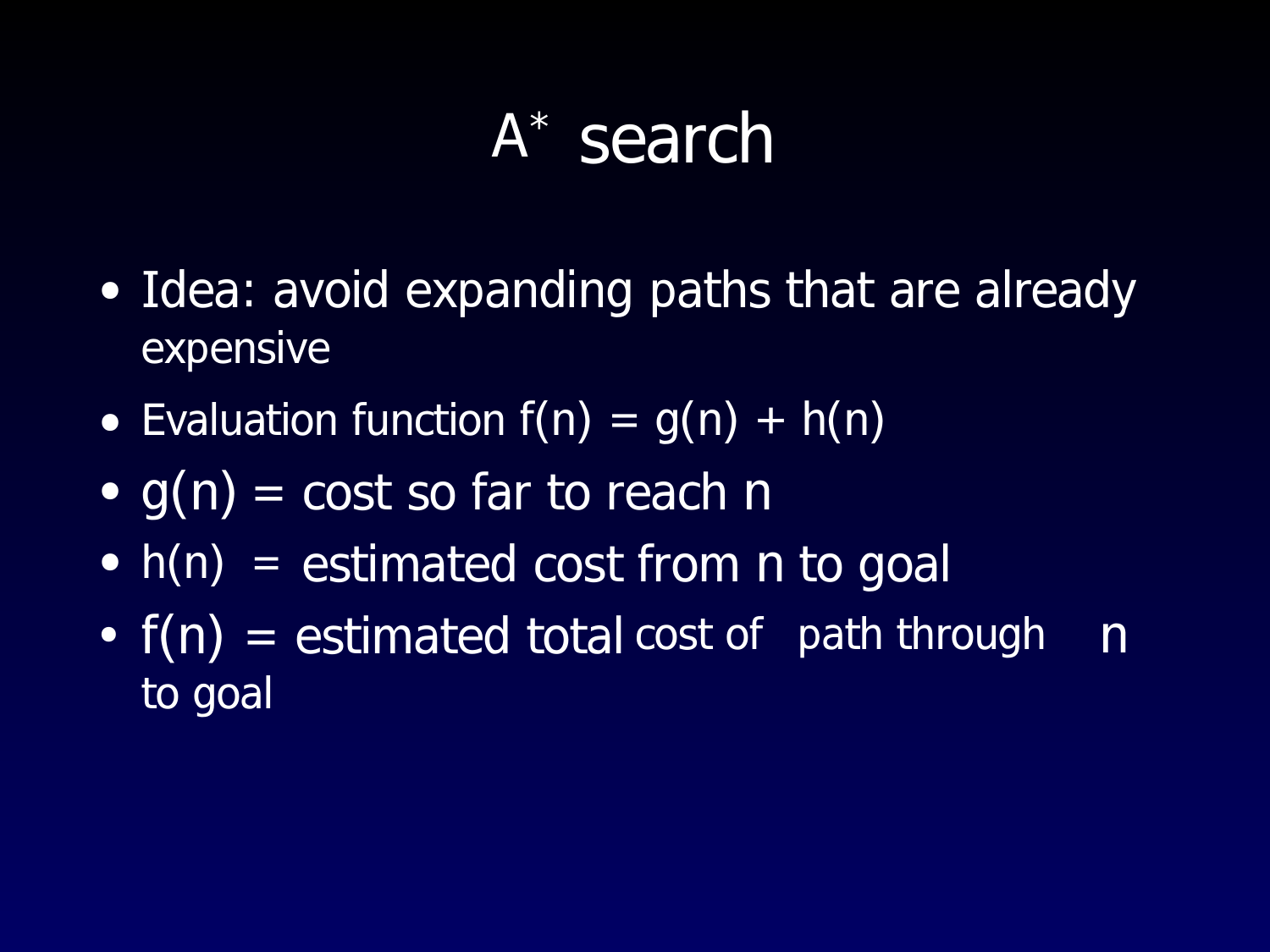

A*
search
•
Idea: avoid expanding paths that are already
expensive
Evaluation function f(n) = g(n) + h(n)
•
•
•
•
g(n)
h(n)
cost so far to reach n
=
=
from n
cost of
to goal
path through
estimated cost
n
f(n) = estimated total
to goal